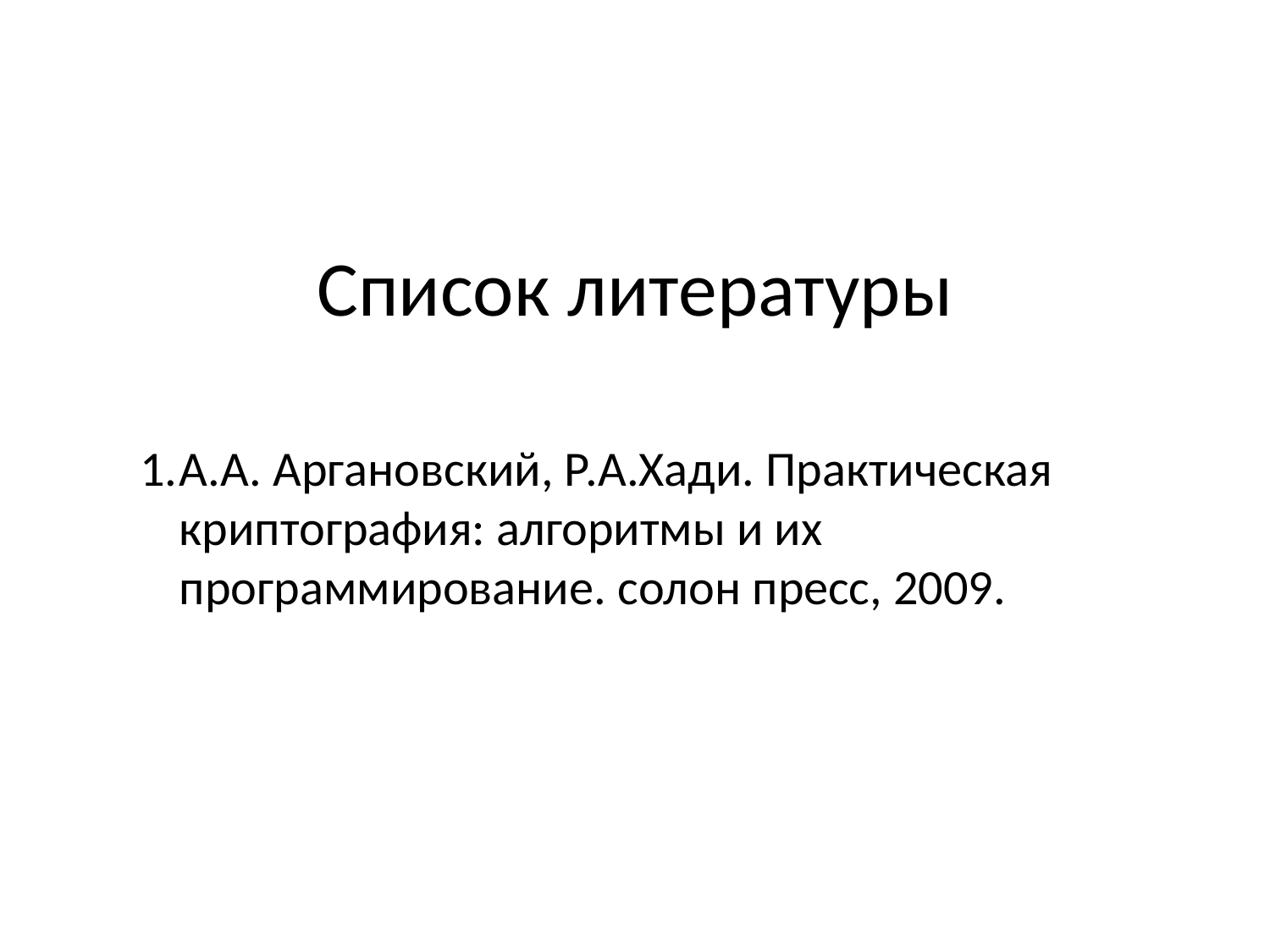

# Список литературы
А.А. Аргановский, Р.А.Хади. Практическая криптография: алгоритмы и их программирование. солон пресс, 2009.